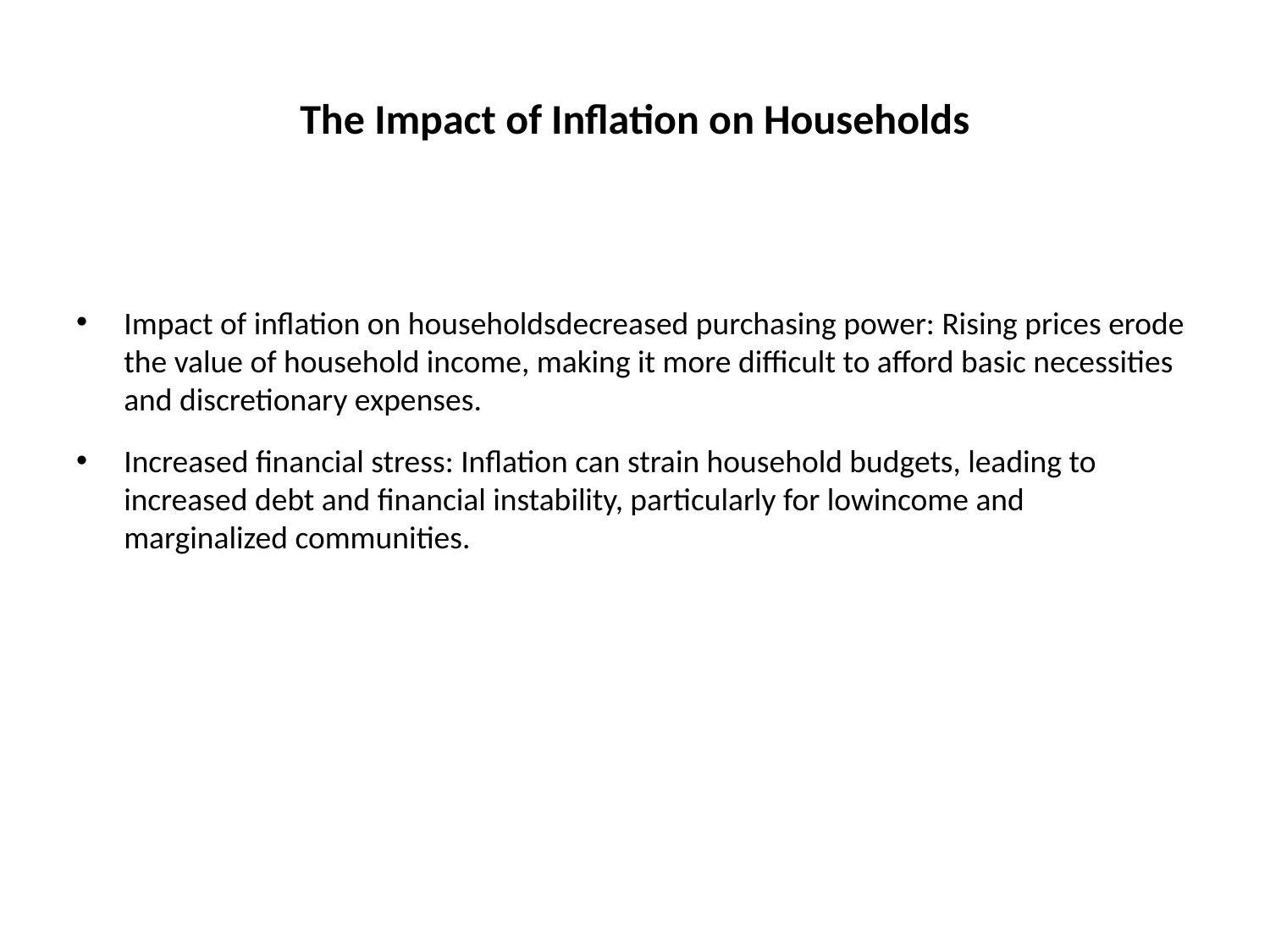

# The Impact of Inflation on Households

Impact of inflation on householdsdecreased purchasing power: Rising prices erode the value of household income, making it more difficult to afford basic necessities and discretionary expenses.
Increased financial stress: Inflation can strain household budgets, leading to increased debt and financial instability, particularly for lowincome and marginalized communities.